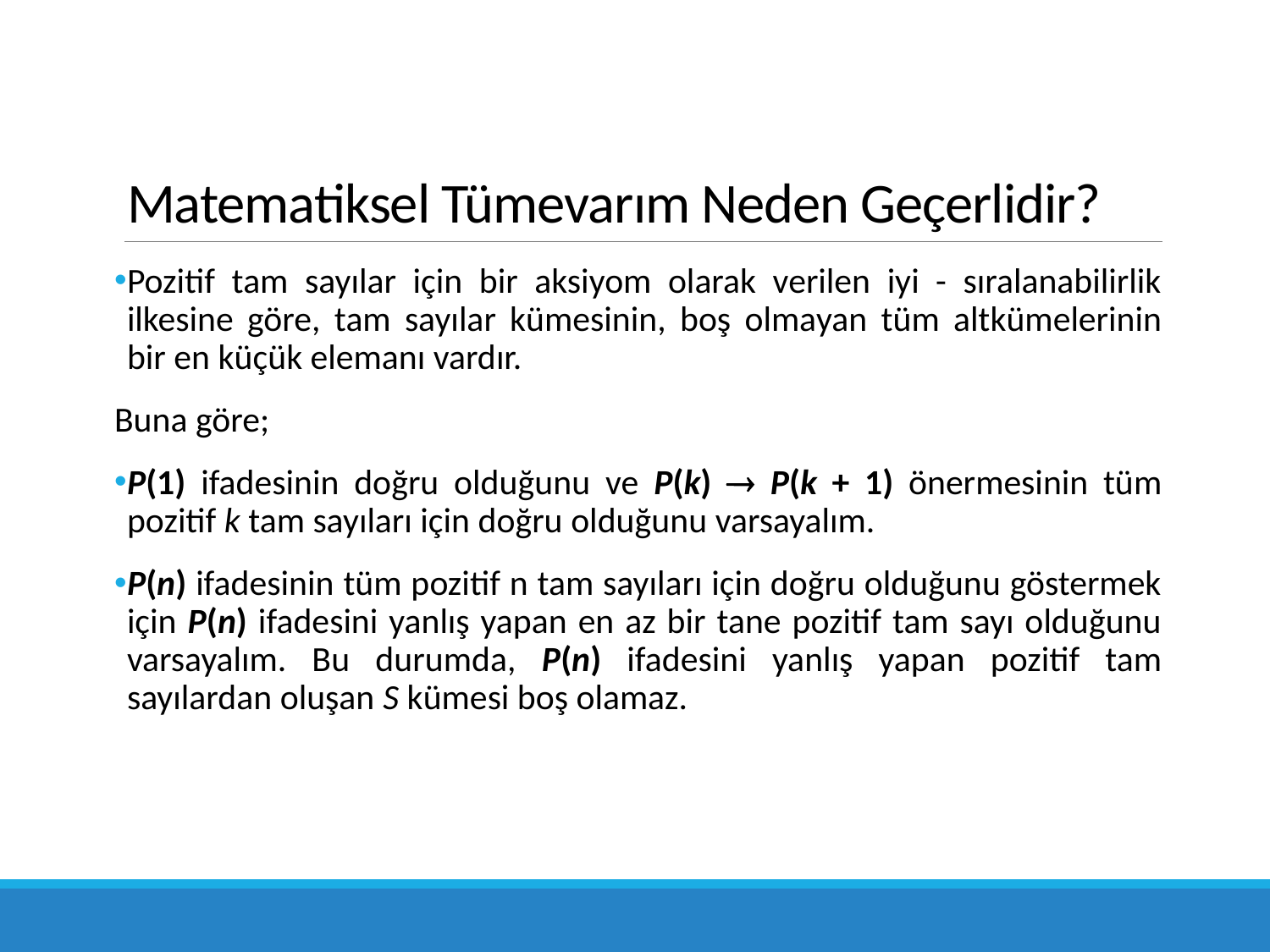

# Matematiksel Tümevarım Neden Geçerlidir?
Pozitif tam sayılar için bir aksiyom olarak verilen iyi - sıralanabilirlik ilkesine göre, tam sayılar kümesinin, boş olma­yan tüm altkümelerinin bir en küçük elemanı vardır.
Buna göre;
P(1) ifadesinin doğru olduğunu ve P(k) → P(k + 1) önermesinin tüm pozitif k tam sayıları için doğru olduğunu varsayalım.
P(n) ifadesinin tüm pozitif n tam sayıları için doğru olduğunu göstermek için P(n) ifadesini yanlış yapan en az bir tane pozitif tam sayı olduğunu varsayalım. Bu durumda, P(n) ifadesini yanlış yapan pozitif tam sayılardan oluşan S kümesi boş olamaz.